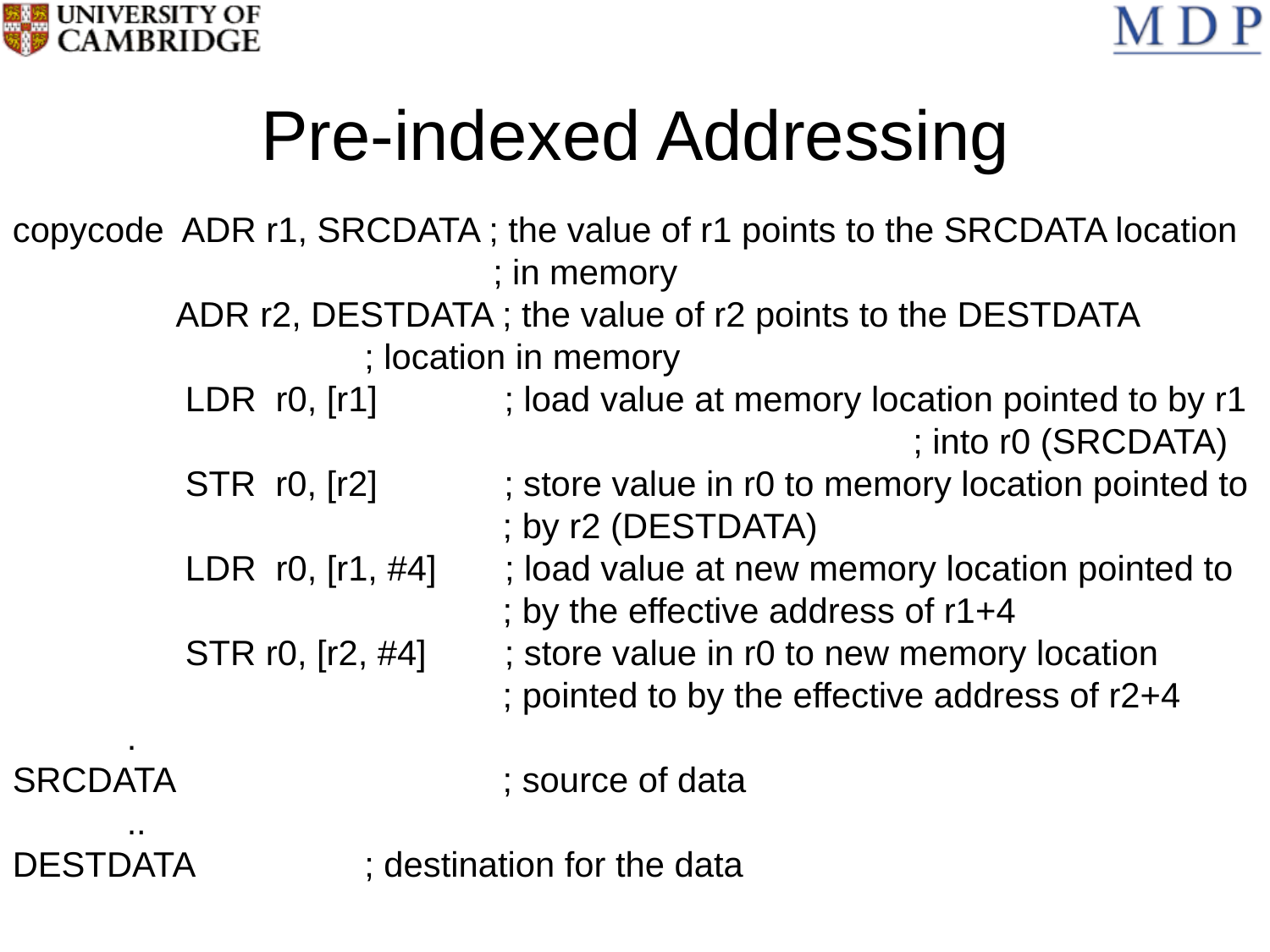

# Pre-indexed Addressing
copycode  ADR r1, SRCDATA ; the value of r1 points to the SRCDATA location 			                ; in memory
	     ADR r2, DESTDATA ; the value of r2 points to the DESTDATA 			                 ; location in memory
	      LDR  r0, [r1]             ; load value at memory location pointed to by r1                			                 ; into r0 (SRCDATA)
	      STR  r0, [r2]             ; store value in r0 to memory location pointed to 			                 ; by r2 (DESTDATA)
	      LDR  r0, [r1, #4]       ; load value at new memory location pointed to 			                 ; by the effective address of r1+4
	      STR r0, [r2, #4]        ; store value in r0 to new memory location 			                 ; pointed to by the effective address of r2+4
	.
SRCDATA		                 ; source of data
	..
DESTDATA	                 ; destination for the data